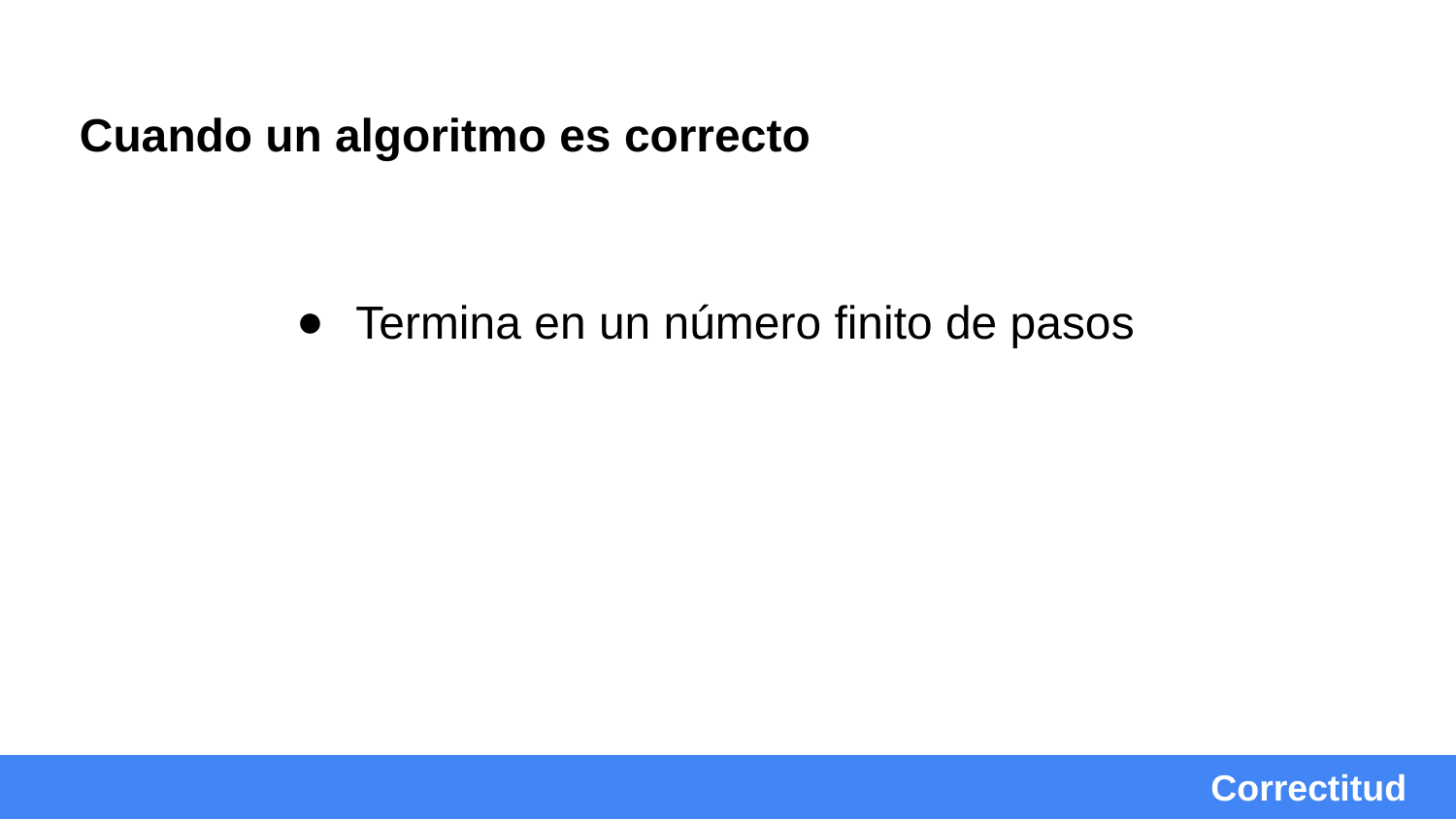

Cuando un algoritmo es correcto
Termina en un número finito de pasos
Correctitud